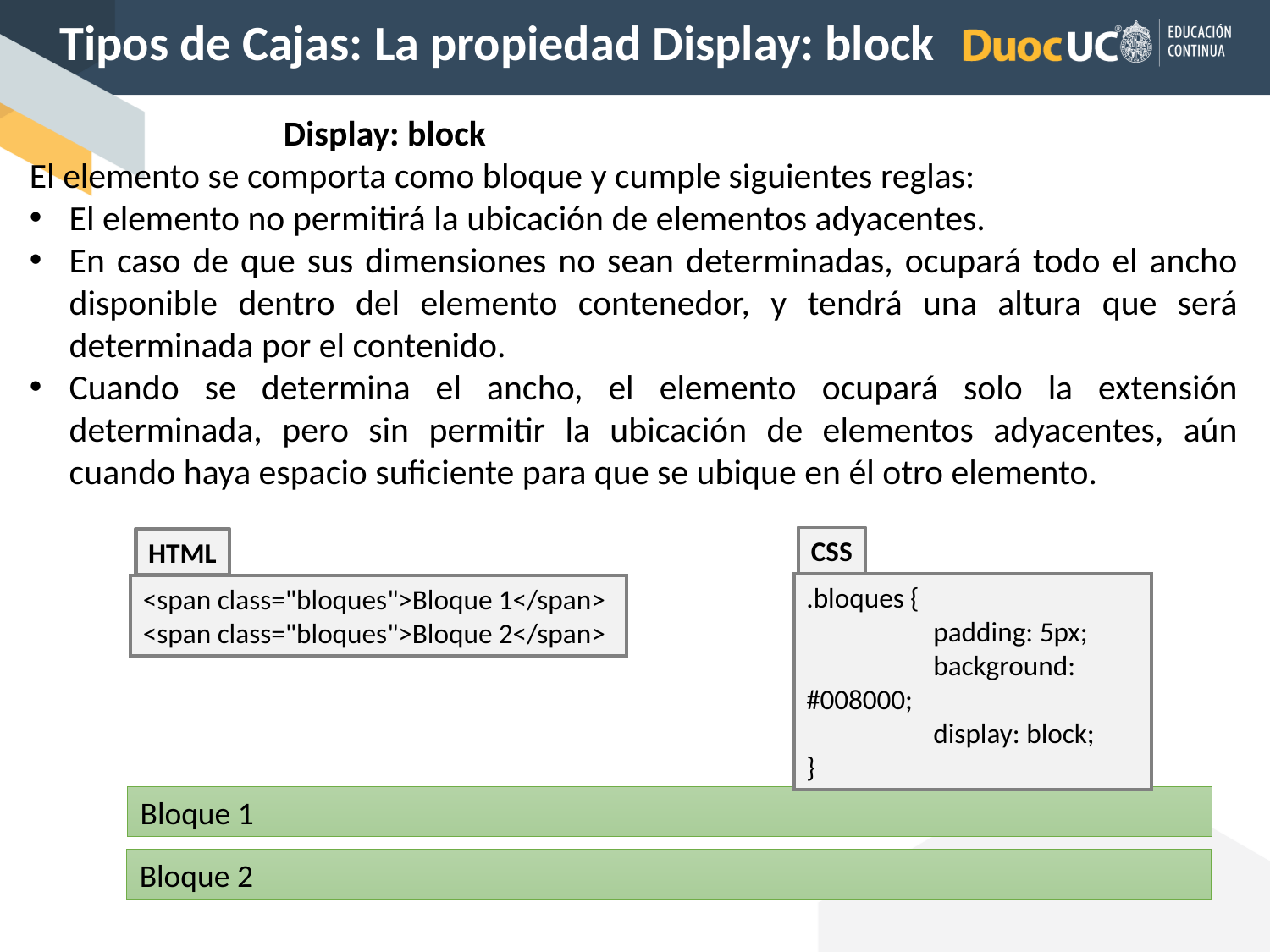

Tipos de Cajas: La propiedad Display: block
		Display: block
El elemento se comporta como bloque y cumple siguientes reglas:
El elemento no permitirá la ubicación de elementos adyacentes.
En caso de que sus dimensiones no sean determinadas, ocupará todo el ancho disponible dentro del elemento contenedor, y tendrá una altura que será determinada por el contenido.
Cuando se determina el ancho, el elemento ocupará solo la extensión determinada, pero sin permitir la ubicación de elementos adyacentes, aún cuando haya espacio suficiente para que se ubique en él otro elemento.
CSS
.bloques {
	padding: 5px;
	background: #008000;
	display: block;
}
HTML
<span class="bloques">Bloque 1</span>
<span class="bloques">Bloque 2</span>
Bloque 1
Bloque 2